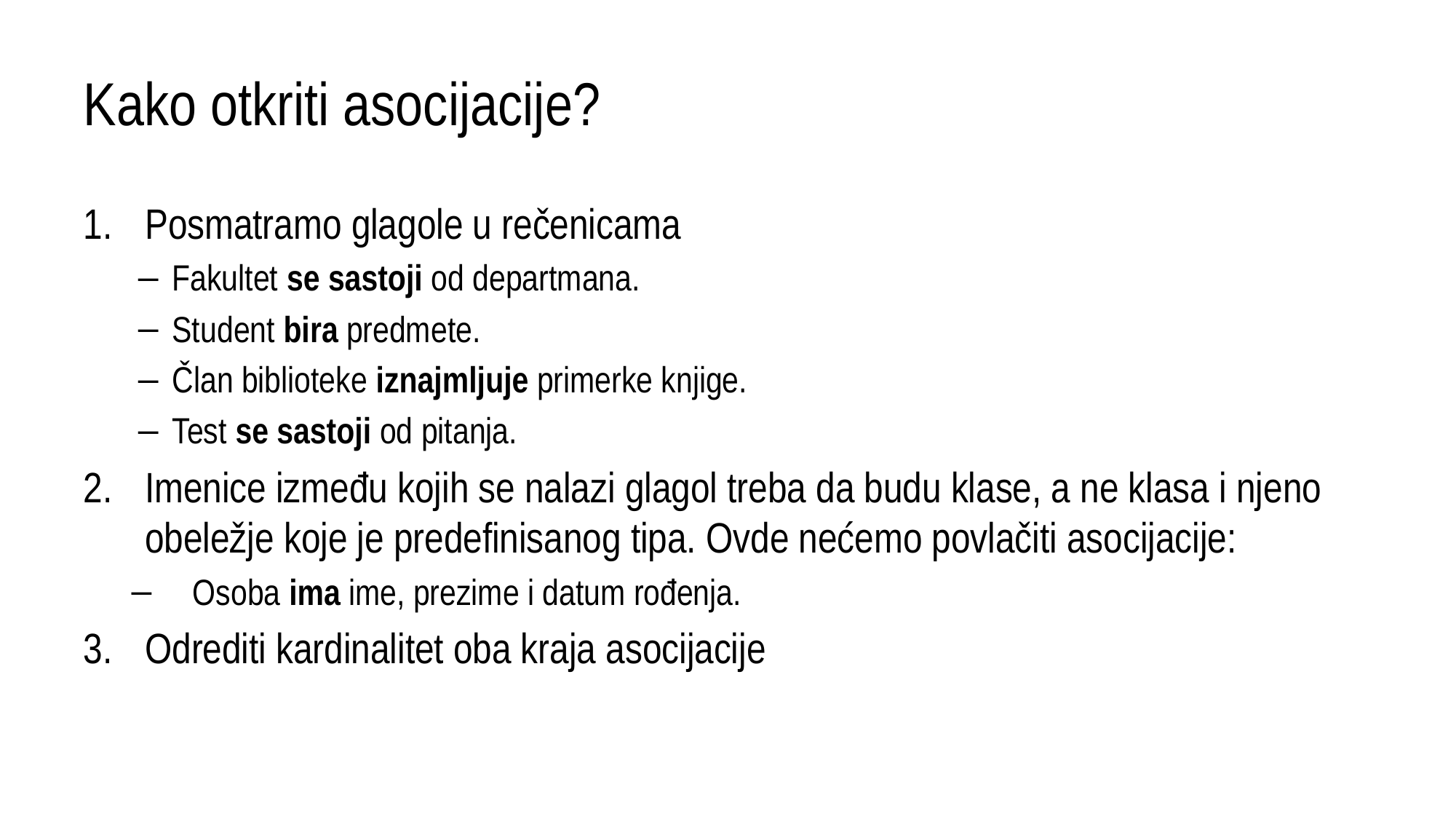

# Kako otkriti asocijacije?
Posmatramo glagole u rečenicama
Fakultet se sastoji od departmana.
Student bira predmete.
Član biblioteke iznajmljuje primerke knjige.
Test se sastoji od pitanja.
Imenice između kojih se nalazi glagol treba da budu klase, a ne klasa i njeno obeležje koje je predefinisanog tipa. Ovde nećemo povlačiti asocijacije:
Osoba ima ime, prezime i datum rođenja.
Odrediti kardinalitet oba kraja asocijacije